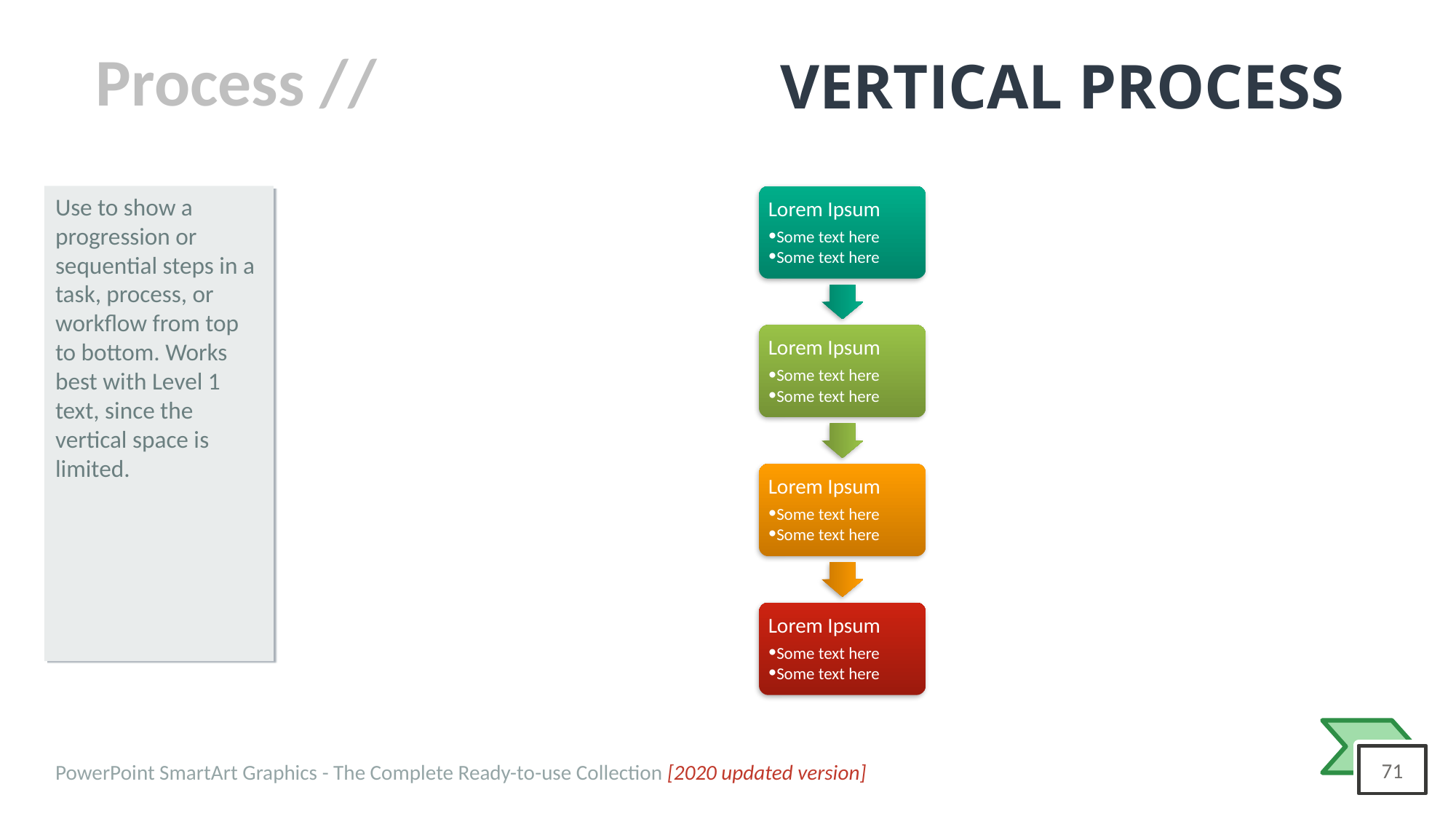

# VERTICAL PROCESS
Use to show a progression or sequential steps in a task, process, or workflow from top to bottom. Works best with Level 1 text, since the vertical space is limited.

Lorem Ipsum
Some text here
Some text here

Lorem Ipsum
Some text here
Some text here

Lorem Ipsum
Some text here
Some text here

Lorem Ipsum
Some text here
Some text here
PowerPoint SmartArt Graphics - The Complete Ready-to-use Collection [2020 updated version]